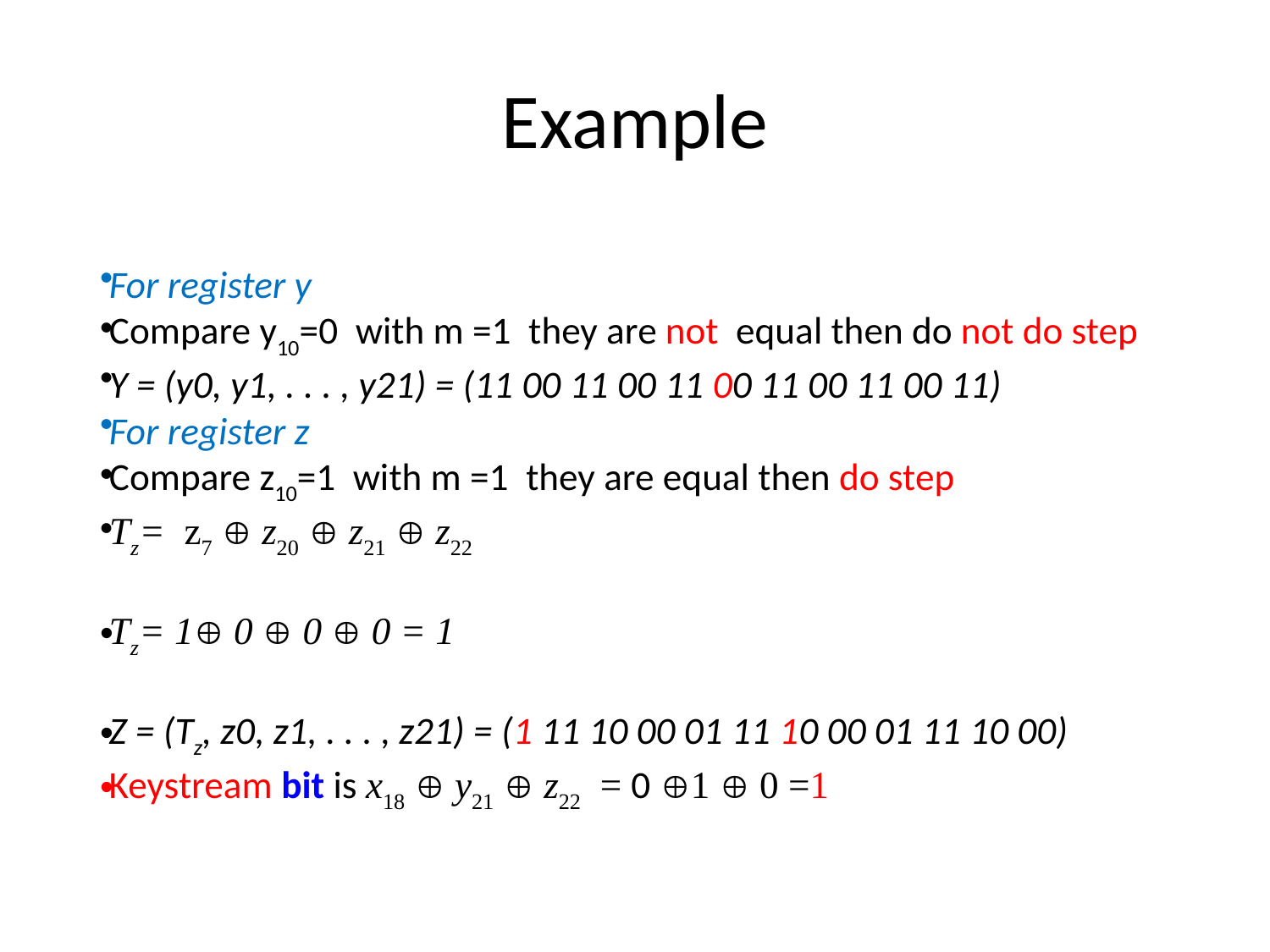

# Example
For register y
Compare y10=0  with m =1  they are not  equal then do not do step
Y = (y0, y1, . . . , y21) = (11 00 11 00 11 00 11 00 11 00 11)
For register z
Compare z10=1  with m =1  they are equal then do step
Tz=  z7 ⊕ z20 ⊕ z21 ⊕ z22

Tz= 1⊕ 0 ⊕ 0 ⊕ 0 = 1

Z = (Tz, z0, z1, . . . , z21) = (1 11 10 00 01 11 10 00 01 11 10 00)
Keystream bit is x18 ⊕ y21 ⊕ z22  = 0 ⊕1 ⊕ 0 =1